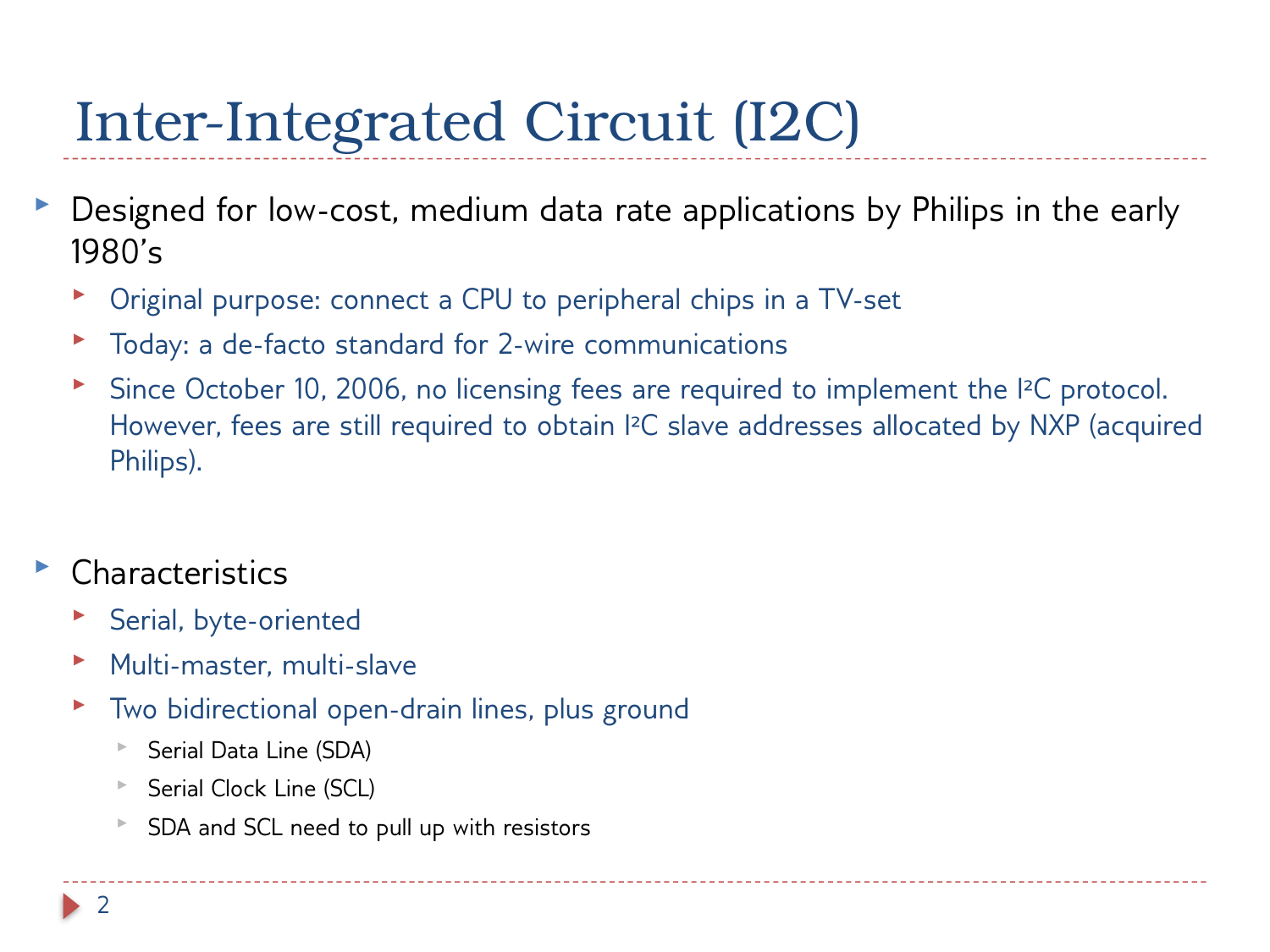

# Inter-Integrated Circuit (I2C)
Designed for low-cost, medium data rate applications by Philips in the early 1980’s
Original purpose: connect a CPU to peripheral chips in a TV-set
Today: a de-facto standard for 2-wire communications
Since October 10, 2006, no licensing fees are required to implement the I²C protocol. However, fees are still required to obtain I²C slave addresses allocated by NXP (acquired Philips).

Characteristics
Serial, byte-oriented
Multi-master, multi-slave
Two bidirectional open-drain lines, plus ground
Serial Data Line (SDA)
Serial Clock Line (SCL)
SDA and SCL need to pull up with resistors

2